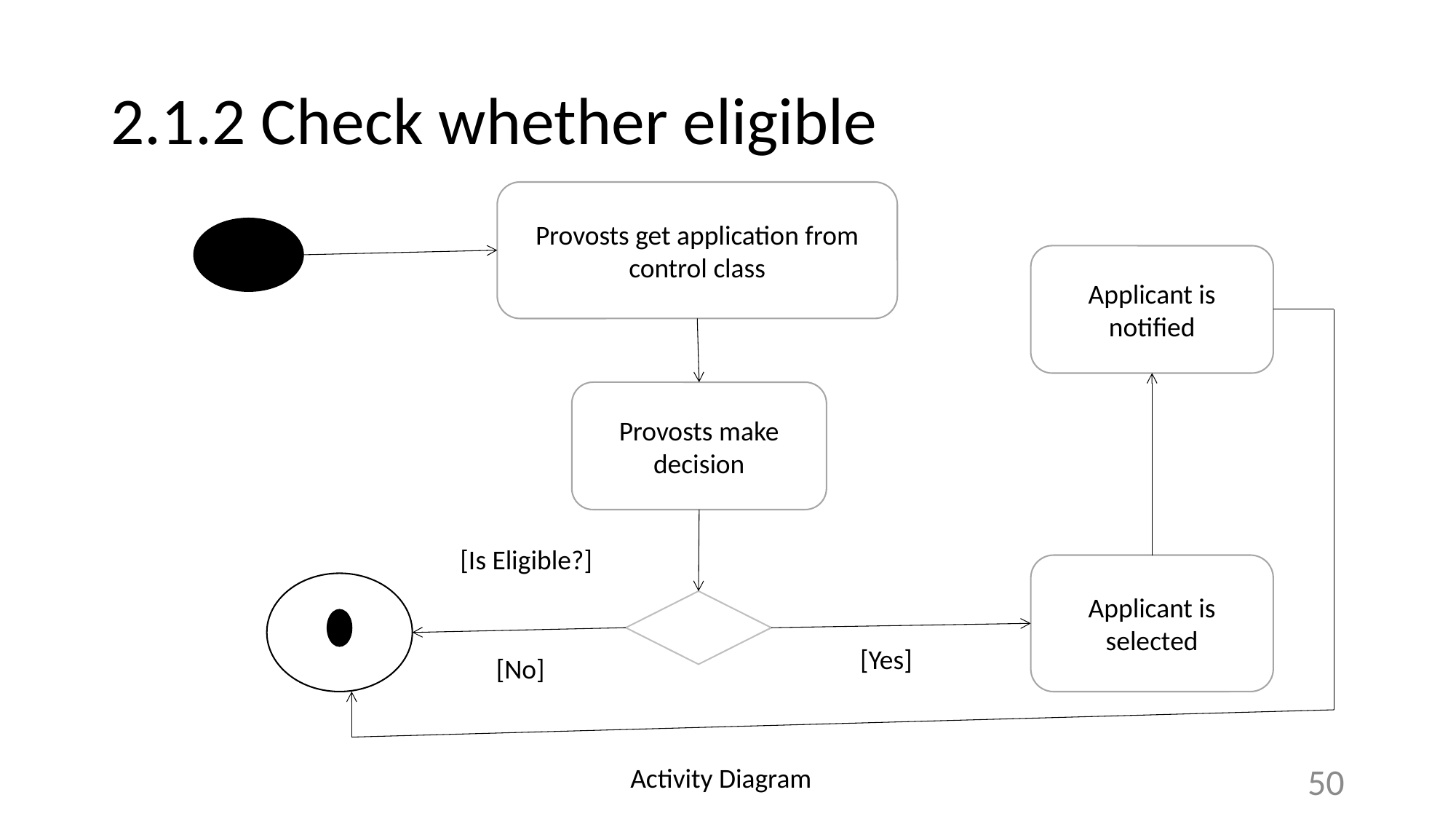

# 2.1.2 Check whether eligible
Provosts get application from control class

Applicant is notified
Provosts make decision
[Is Eligible?]
Applicant is selected

[Yes]
[No]
Activity Diagram
50